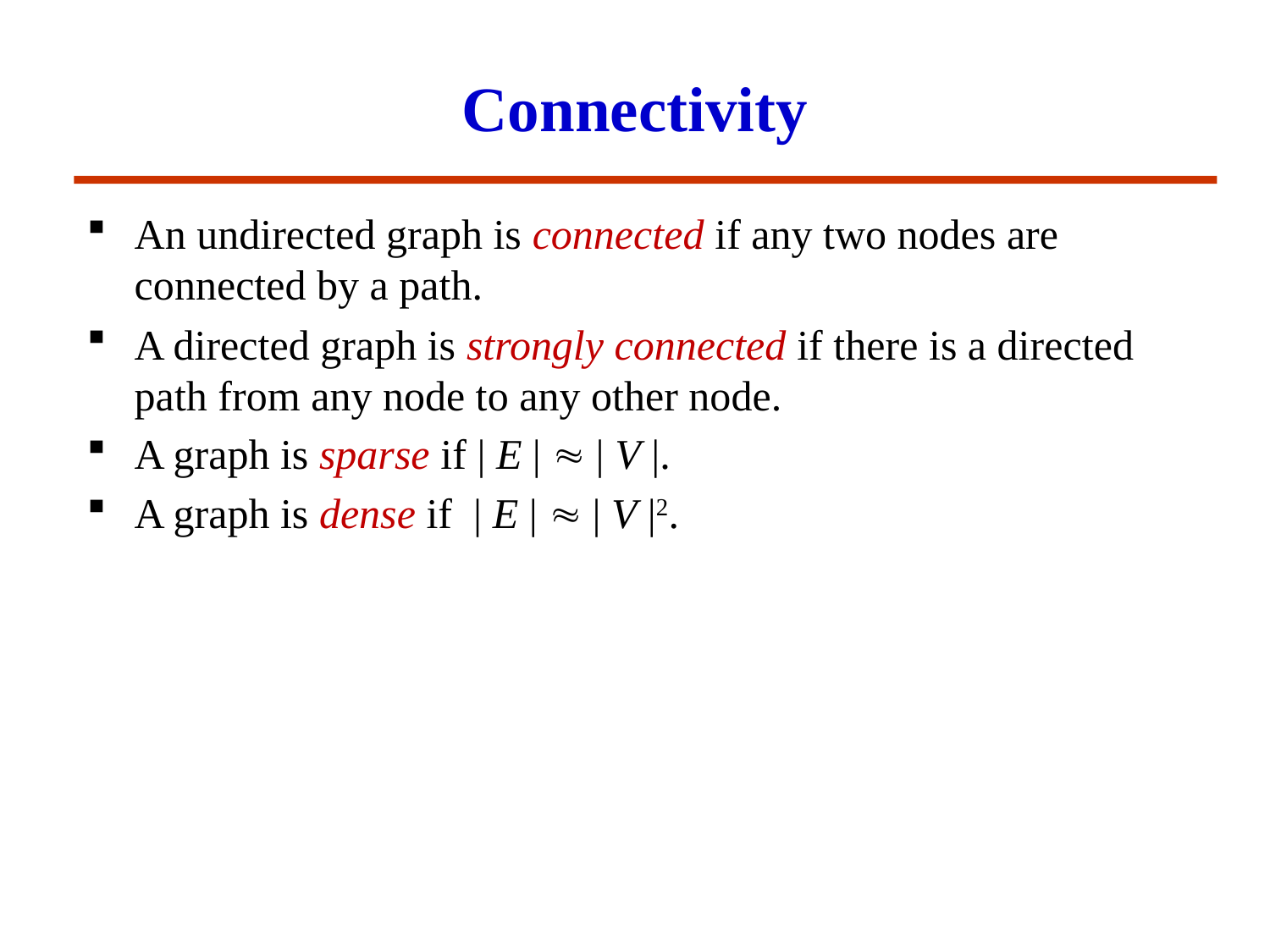

# Connectivity
An undirected graph is connected if any two nodes are connected by a path.
A directed graph is strongly connected if there is a directed path from any node to any other node.
A graph is sparse if | E | ≈ | V |.
A graph is dense if  | E | ≈ | V |2.